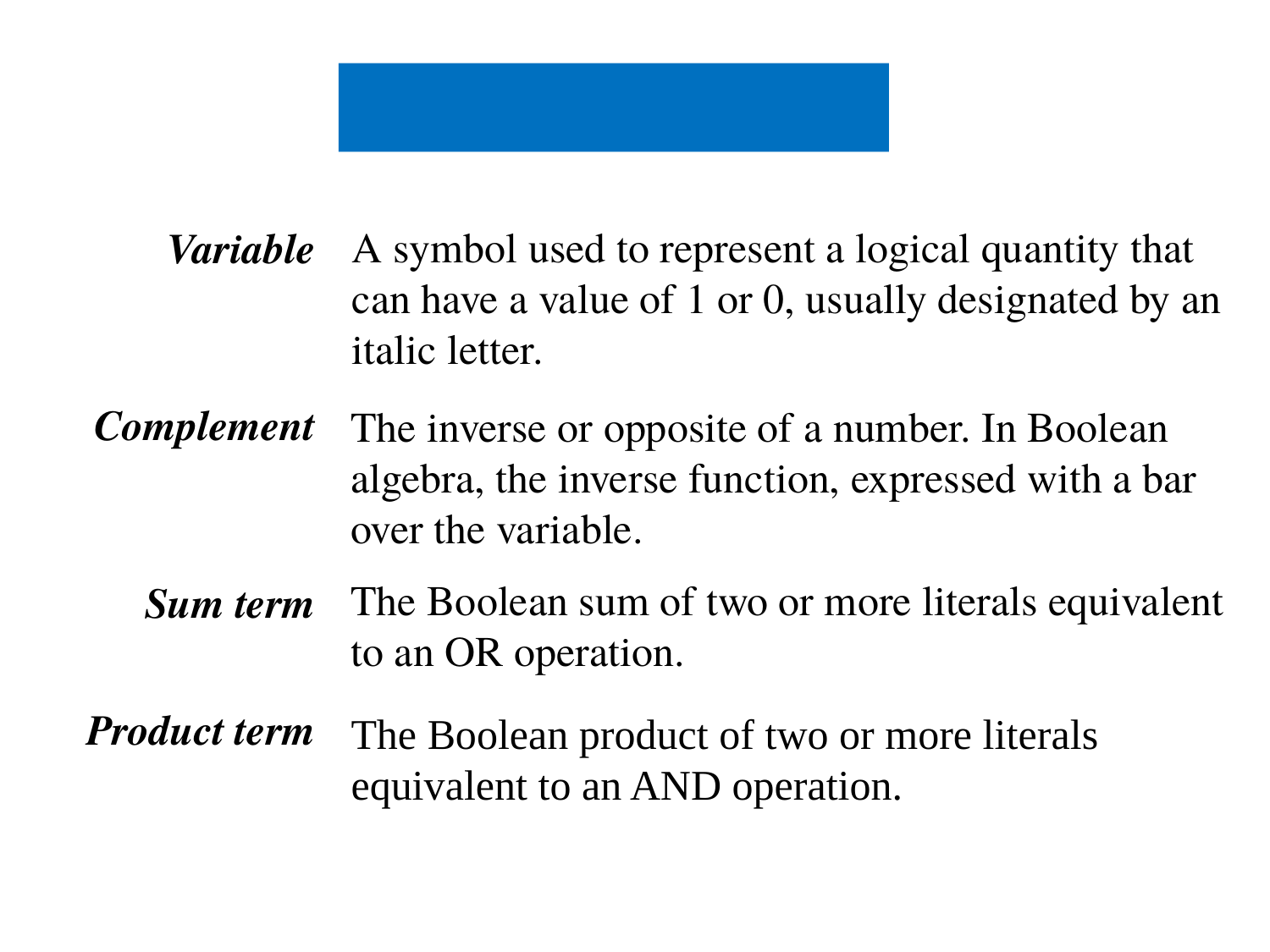

Selected Key Terms

A symbol used to represent a logical quantity that can have a value of 1 or 0, usually designated by an italic letter.
Variable

Complement

Sum term

Product term

The inverse or opposite of a number. In Boolean algebra, the inverse function, expressed with a bar over the variable.
The Boolean sum of two or more literals equivalent to an OR operation.
The Boolean product of two or more literals equivalent to an AND operation.
63